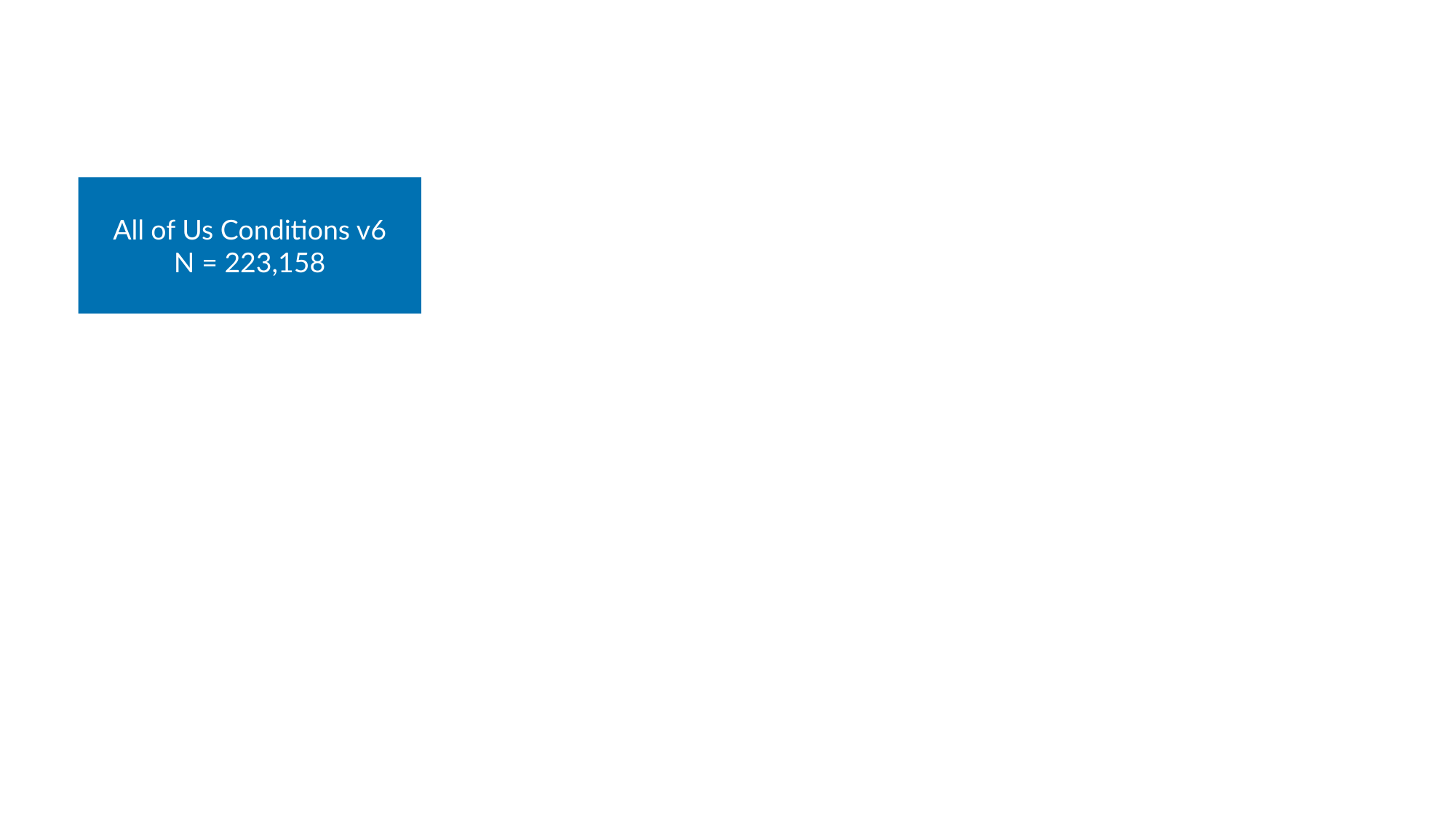

All of Us Conditions v6
N = 223,158